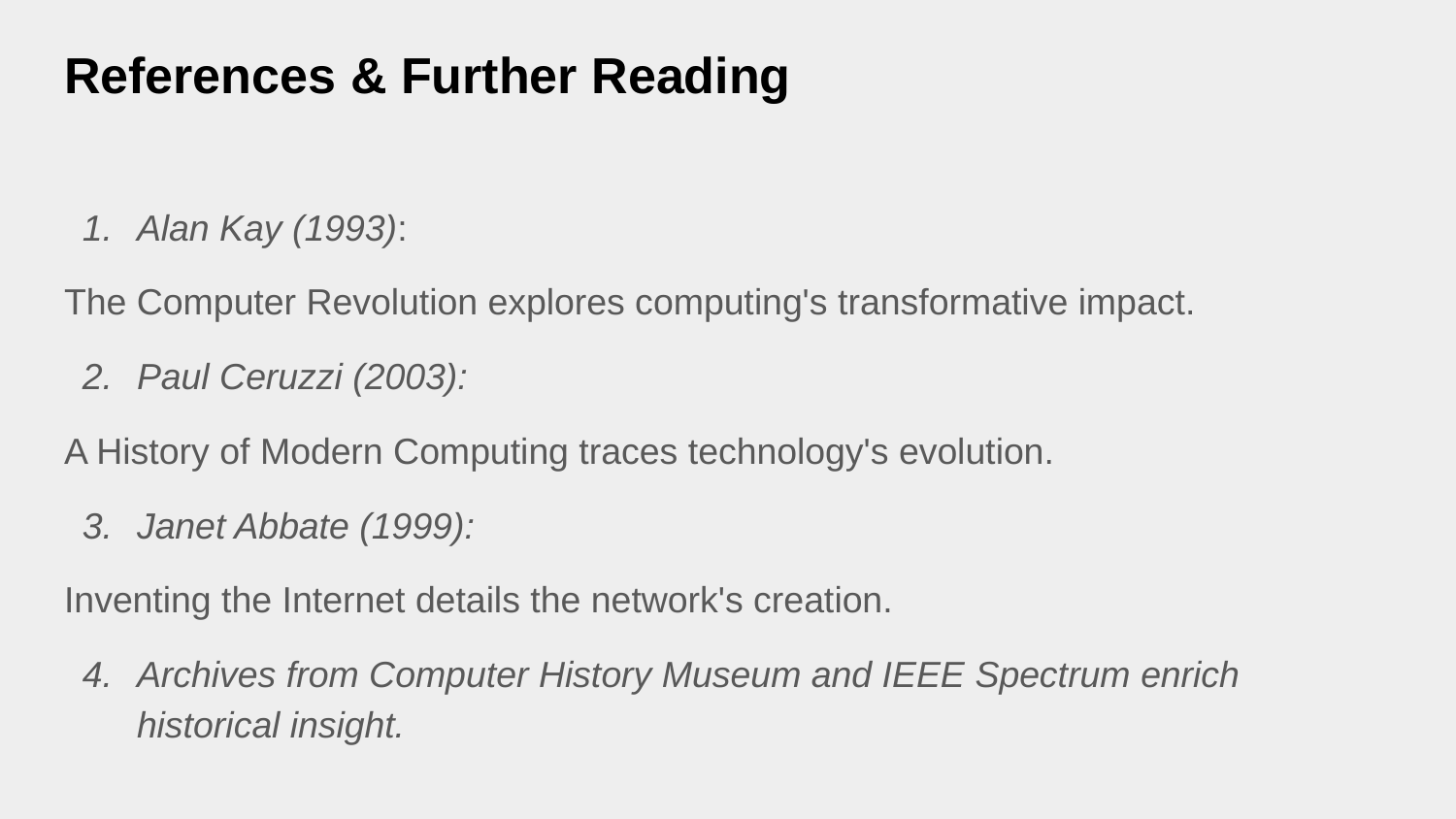

# References & Further Reading

Alan Kay (1993):
The Computer Revolution explores computing's transformative impact.
Paul Ceruzzi (2003):
A History of Modern Computing traces technology's evolution.
Janet Abbate (1999):
Inventing the Internet details the network's creation.
Archives from Computer History Museum and IEEE Spectrum enrich historical insight.